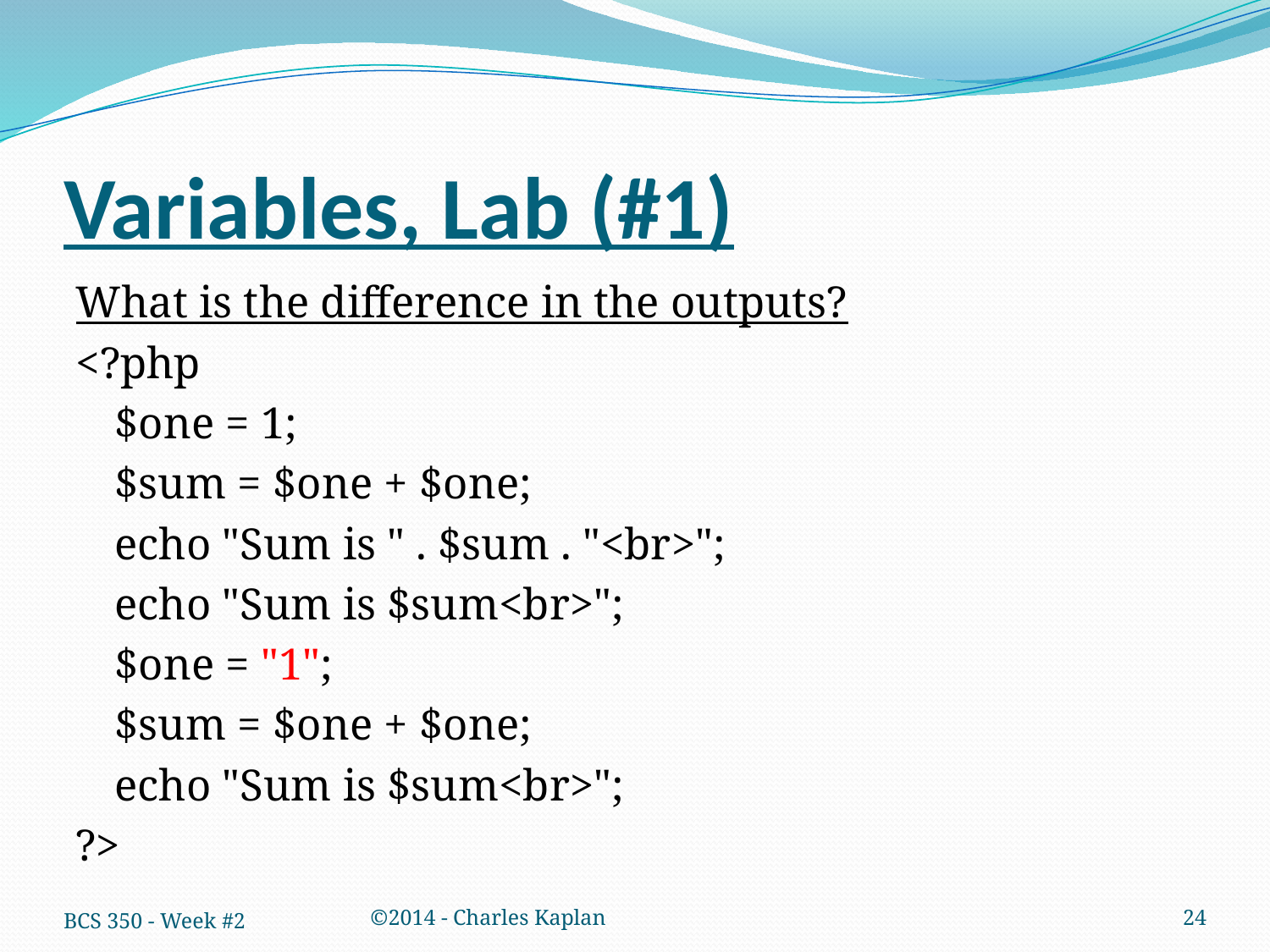

# Variables, Lab (#1)
What is the difference in the outputs?
<?php
	$one = 1;
	$sum = $one + $one;
	echo "Sum is " . $sum . "<br>";
	echo "Sum is $sum<br>";
	$one = "1";
	$sum = $one + $one;
	echo "Sum is $sum<br>";
?>

BCS 350 - Week #2
©2014 - Charles Kaplan
24